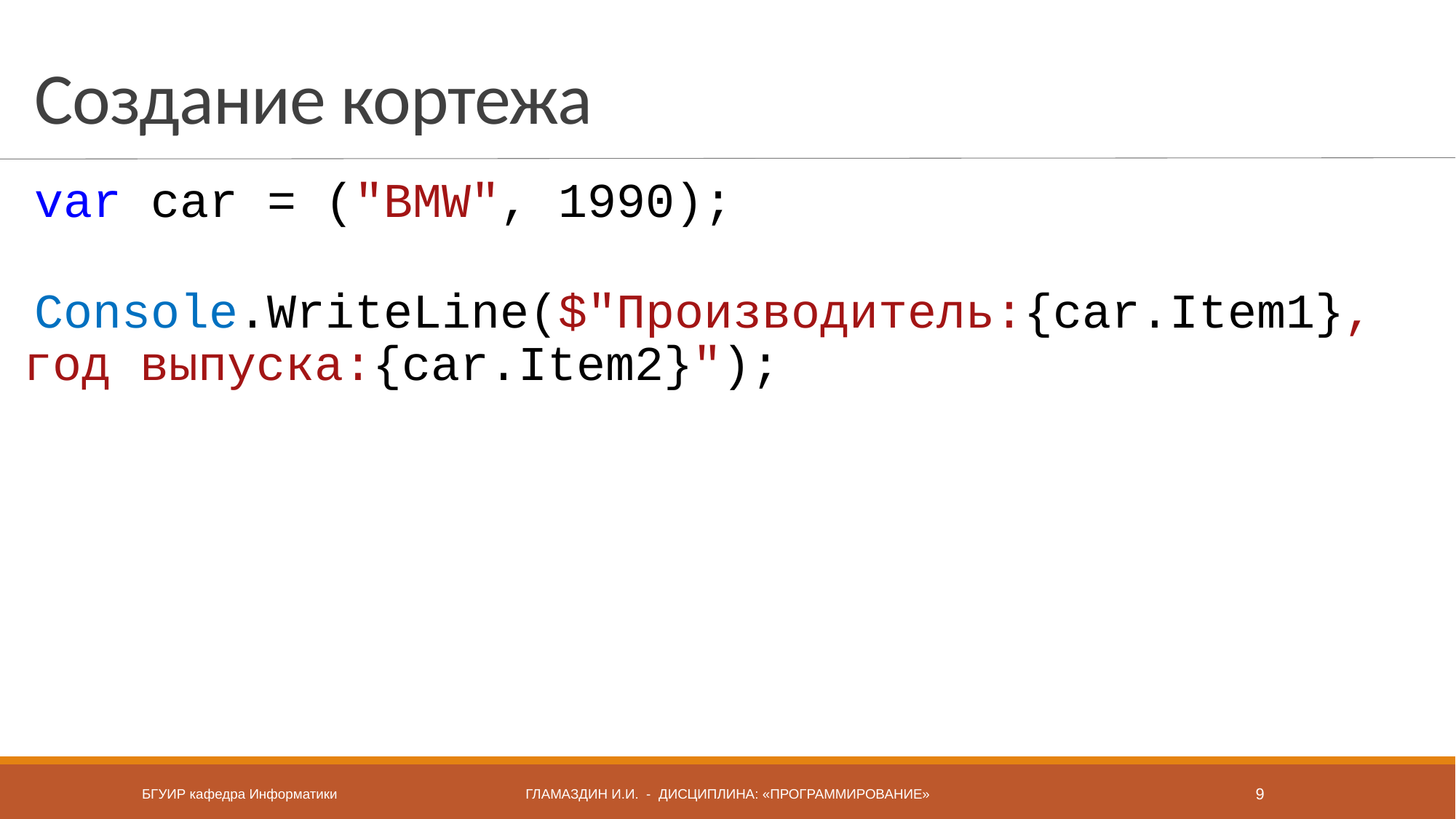

# Создание кортежа
var car = ("BMW", 1990);

Console.WriteLine($"Пpоизводитель:{car.Item1}, год выпуска:{car.Item2}");
БГУИР кафедра Информатики
Гламаздин и.и.  -  дисциплина: «Программирование»
9